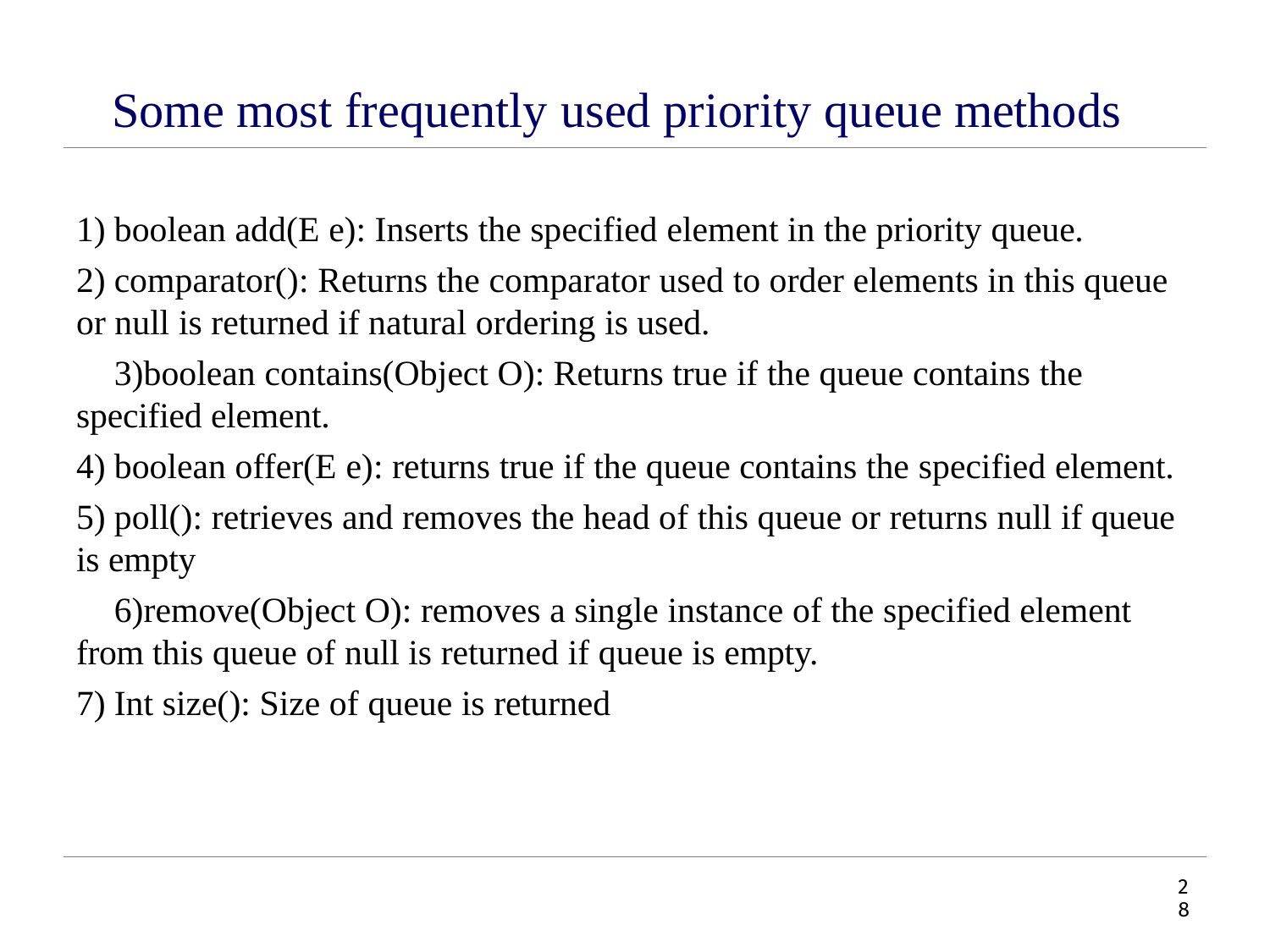

# Some most frequently used priority queue methods
boolean add(E e): Inserts the specified element in the priority queue.
comparator(): Returns the comparator used to order elements in this queue
or null is returned if natural ordering is used.
boolean contains(Object O): Returns true if the queue contains the specified element.
boolean offer(E e): returns true if the queue contains the specified element.
poll(): retrieves and removes the head of this queue or returns null if queue
is empty
remove(Object O): removes a single instance of the specified element from this queue of null is returned if queue is empty.
Int size(): Size of queue is returned
28